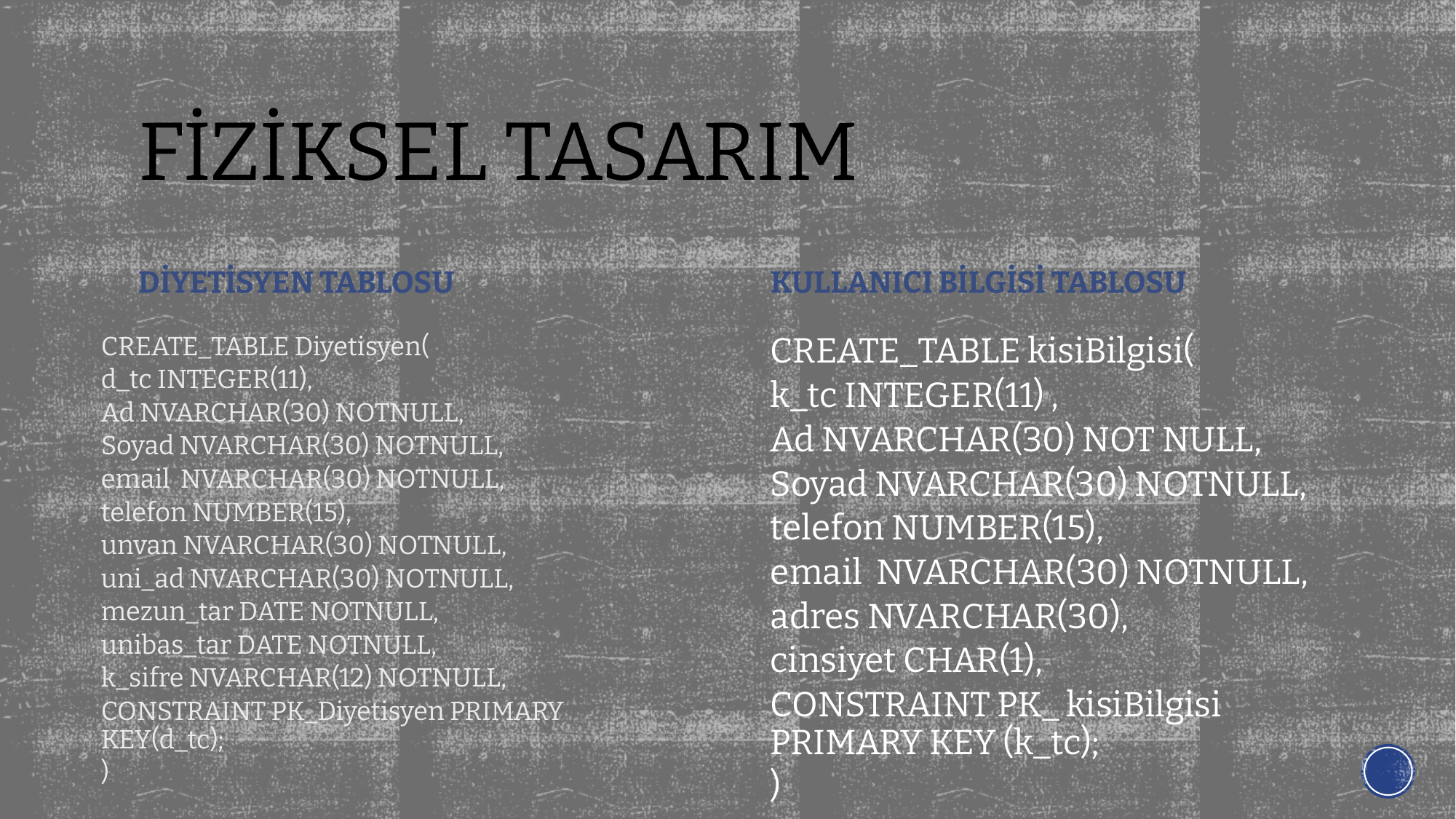

# FİZİKSEL TASARIM
DİYETİSYEN TABLOSU
KULLANICI BİLGİSİ TABLOSU
CREATE_TABLE Diyetisyen(
d_tc INTEGER(11),
Ad NVARCHAR(30) NOTNULL,
Soyad NVARCHAR(30) NOTNULL,
email  NVARCHAR(30) NOTNULL,
telefon NUMBER(15),
unvan NVARCHAR(30) NOTNULL,
uni_ad NVARCHAR(30) NOTNULL,
mezun_tar DATE NOTNULL,
unibas_tar DATE NOTNULL,
k_sifre NVARCHAR(12) NOTNULL,
CONSTRAINT PK_Diyetisyen PRIMARY KEY(d_tc);
)

CREATE_TABLE kisiBilgisi(
k_tc INTEGER(11) ,
Ad NVARCHAR(30) NOT NULL,
Soyad NVARCHAR(30) NOTNULL,
telefon NUMBER(15),
email  NVARCHAR(30) NOTNULL,
adres NVARCHAR(30),
cinsiyet CHAR(1),
CONSTRAINT PK_ kisiBilgisi PRIMARY KEY (k_tc);
)